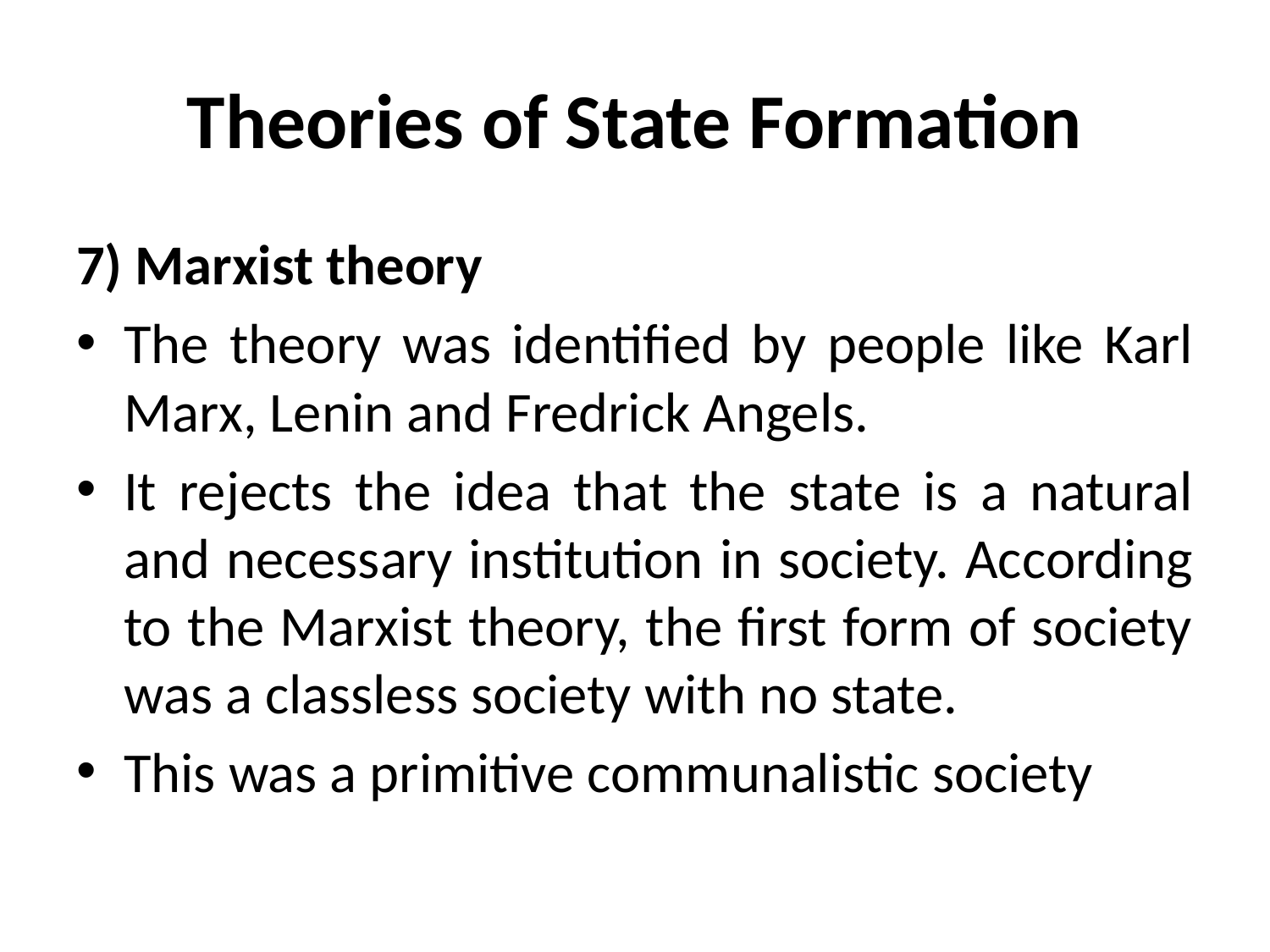

# Theories of State Formation
7) Marxist theory
The theory was identified by people like Karl Marx, Lenin and Fredrick Angels.
It rejects the idea that the state is a natural and necessary institution in society. According to the Marxist theory, the first form of society was a classless society with no state.
This was a primitive communalistic society